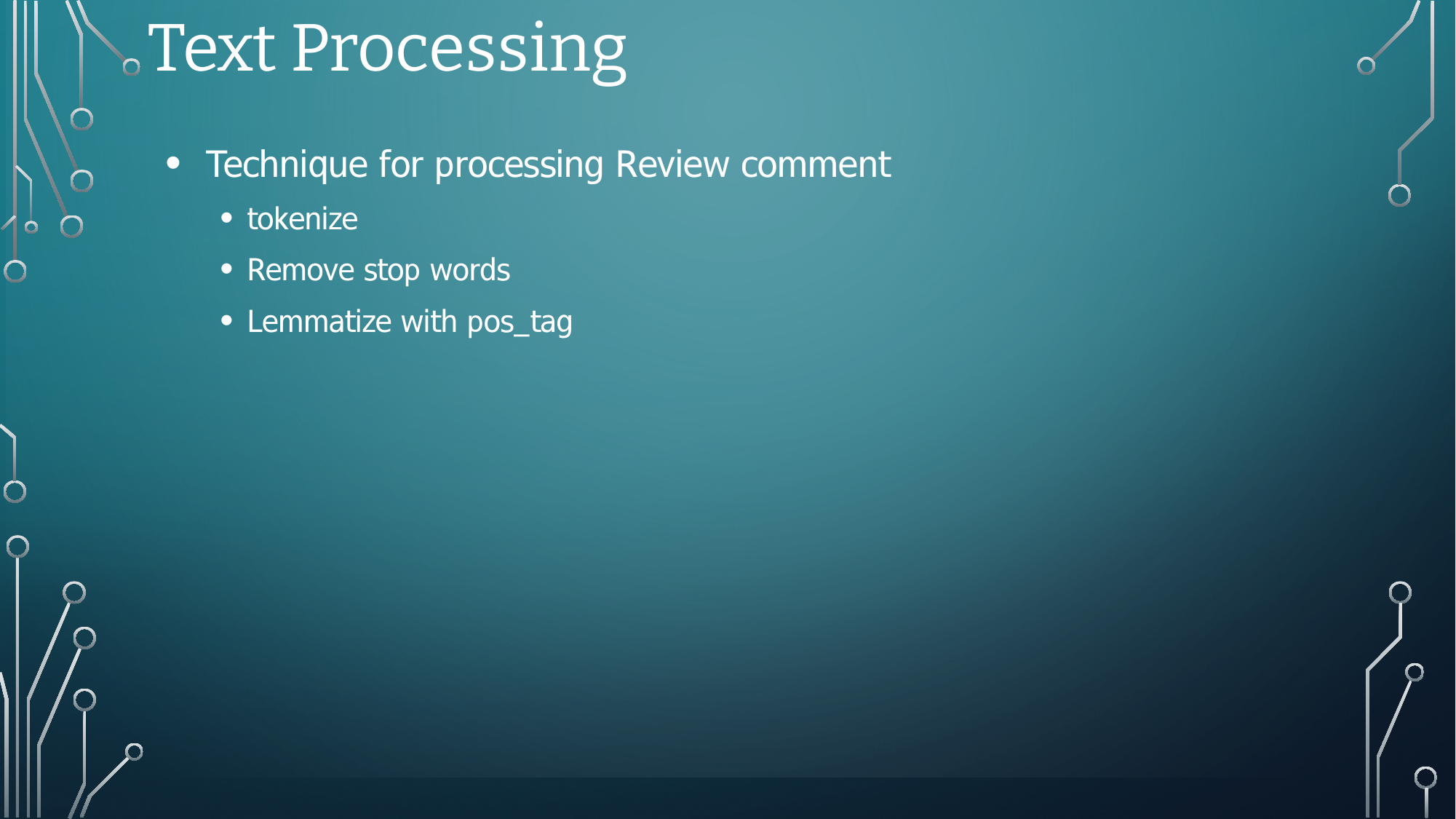

# Text Processing

Technique for processing Review comment
tokenize
Remove stop words
Lemmatize with pos_tag